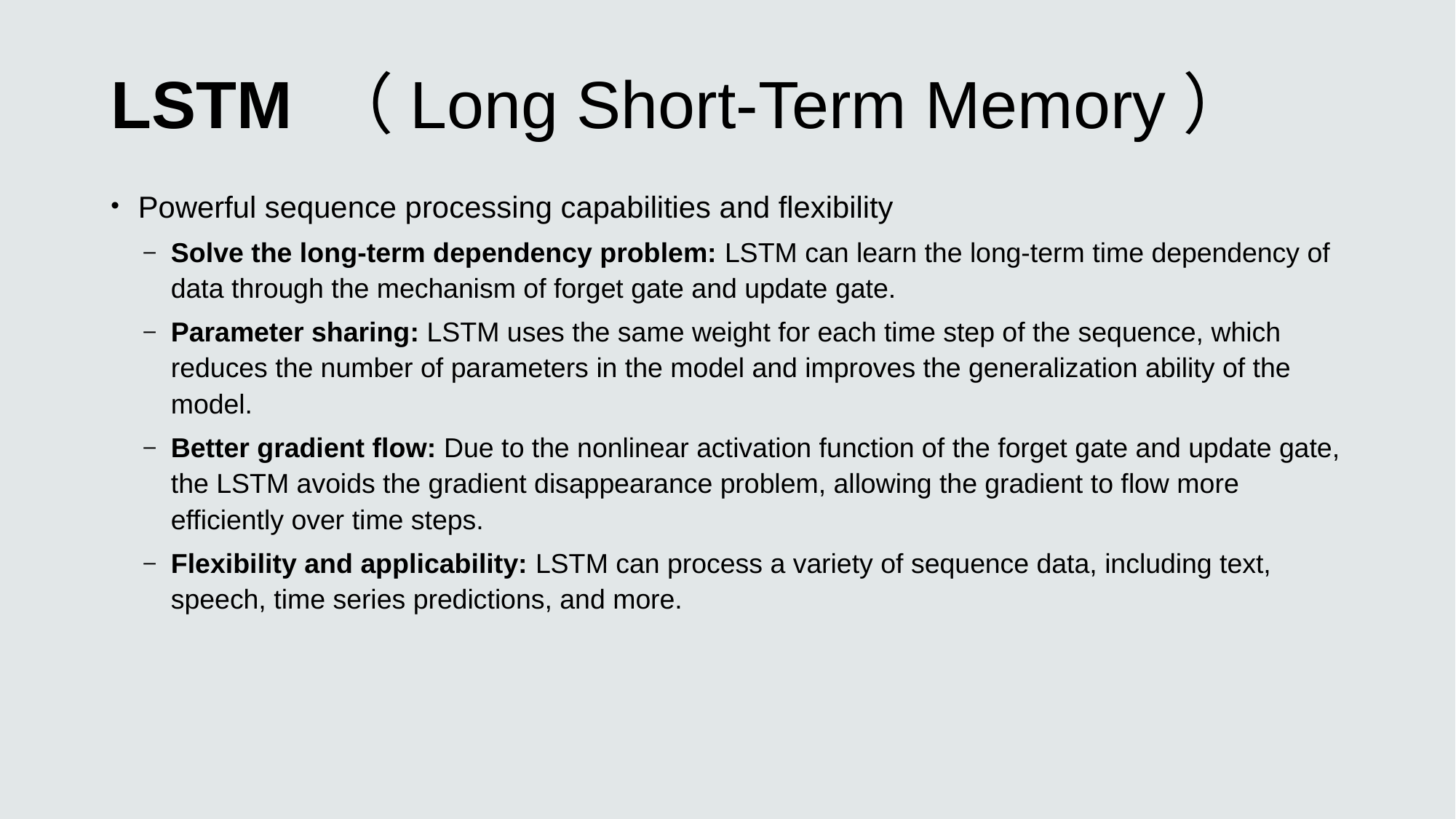

# LSTM （Long Short-Term Memory）
Powerful sequence processing capabilities and flexibility
Solve the long-term dependency problem: LSTM can learn the long-term time dependency of data through the mechanism of forget gate and update gate.
Parameter sharing: LSTM uses the same weight for each time step of the sequence, which reduces the number of parameters in the model and improves the generalization ability of the model.
Better gradient flow: Due to the nonlinear activation function of the forget gate and update gate, the LSTM avoids the gradient disappearance problem, allowing the gradient to flow more efficiently over time steps.
Flexibility and applicability: LSTM can process a variety of sequence data, including text, speech, time series predictions, and more.